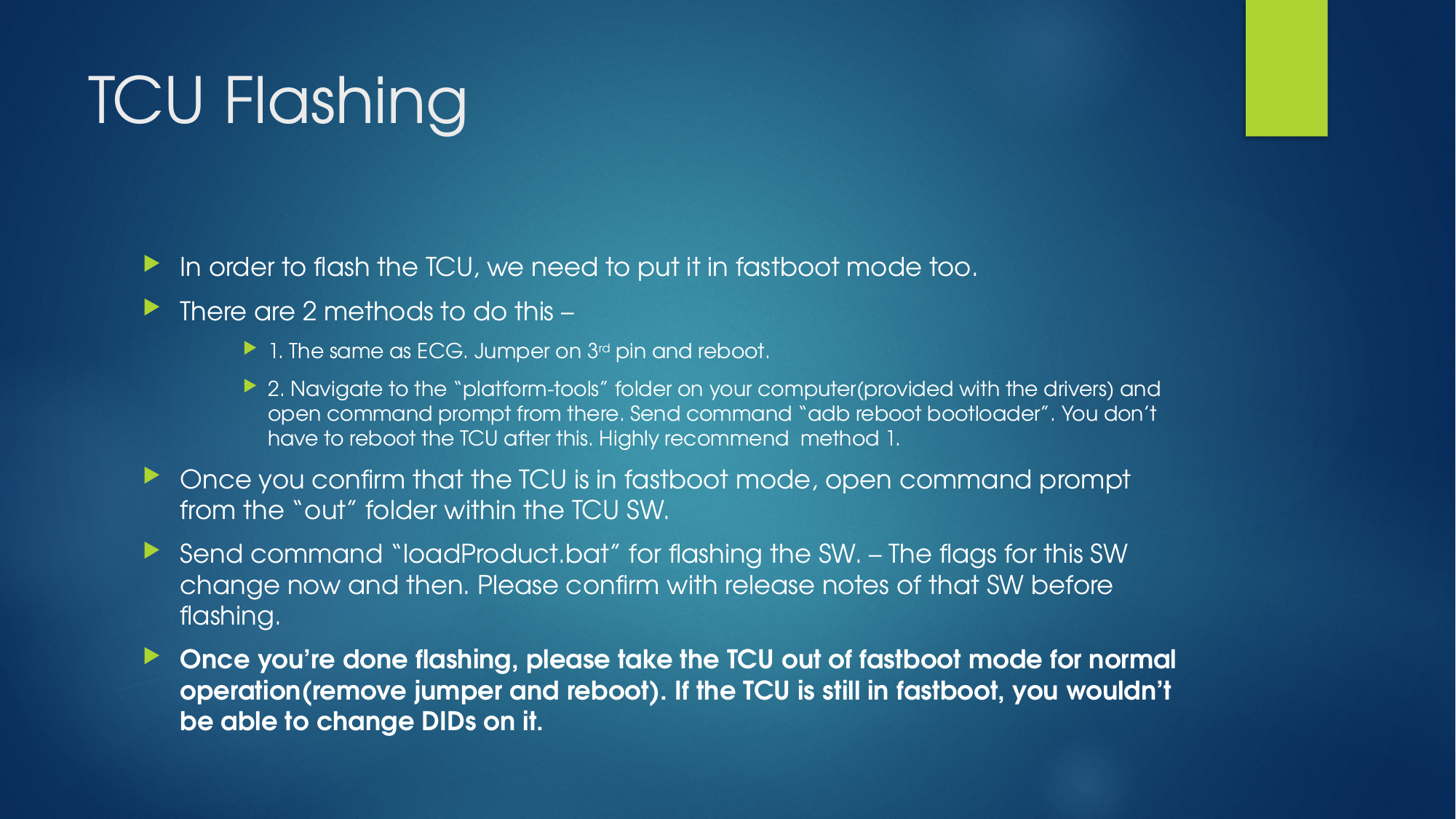

# TCU Flashing
In order to flash the TCU, we need to put it in fastboot mode too.
There are 2 methods to do this –
1. The same as ECG. Jumper on 3rd pin and reboot.
2. Navigate to the “platform-tools” folder on your computer(provided with the drivers) and open command prompt from there. Send command “adb reboot bootloader”. You don’t have to reboot the TCU after this. Highly recommend  method 1.
Once you confirm that the TCU is in fastboot mode, open command prompt from the “out” folder within the TCU SW.
Send command “loadProduct.bat” for flashing the SW. – The flags for this SW change now and then. Please confirm with release notes of that SW before flashing.
Once you’re done flashing, please take the TCU out of fastboot mode for normal operation(remove jumper and reboot). If the TCU is still in fastboot, you wouldn’t be able to change DIDs on it.